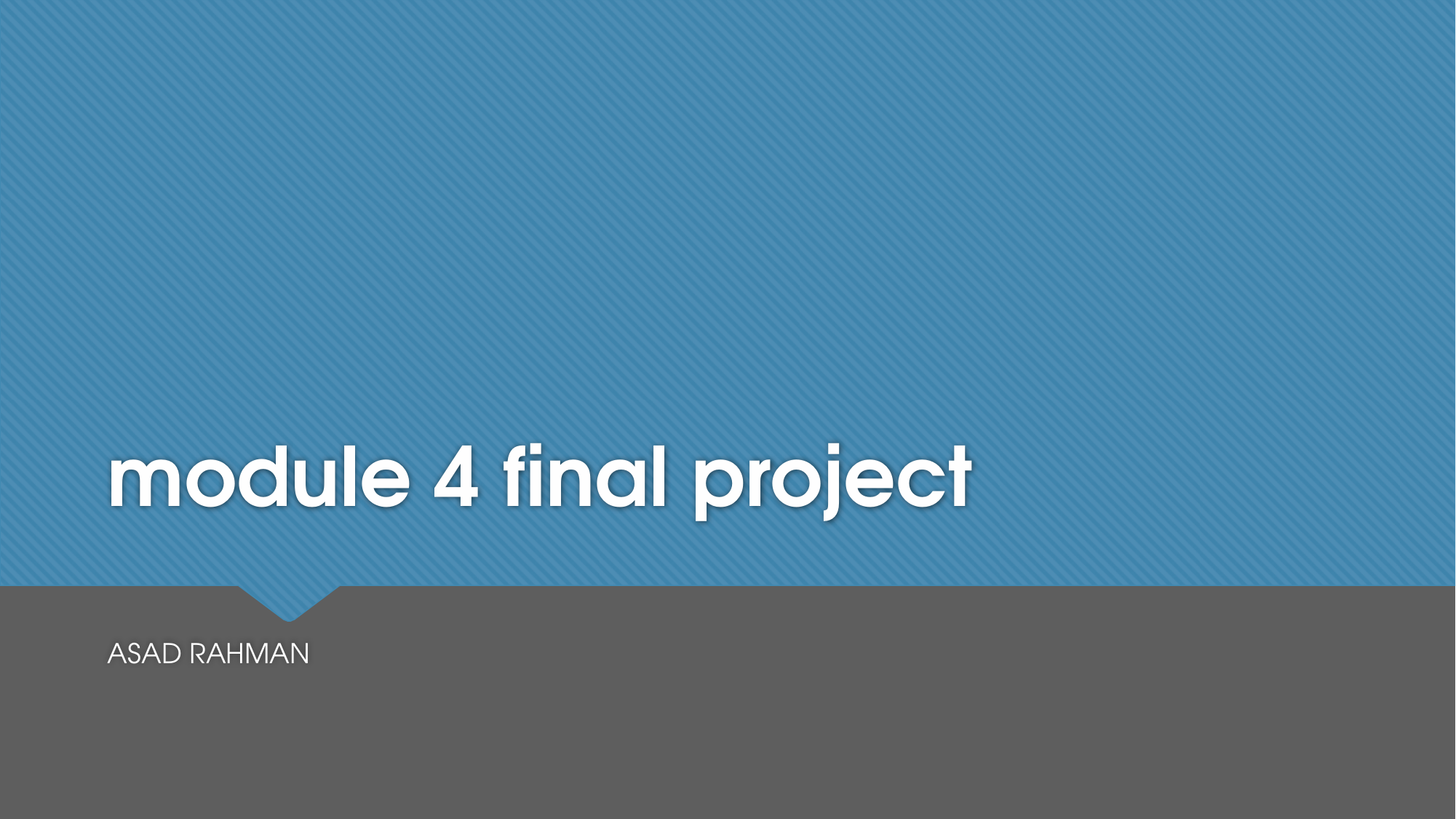

# module 4 final project
ASAD RAHMAN